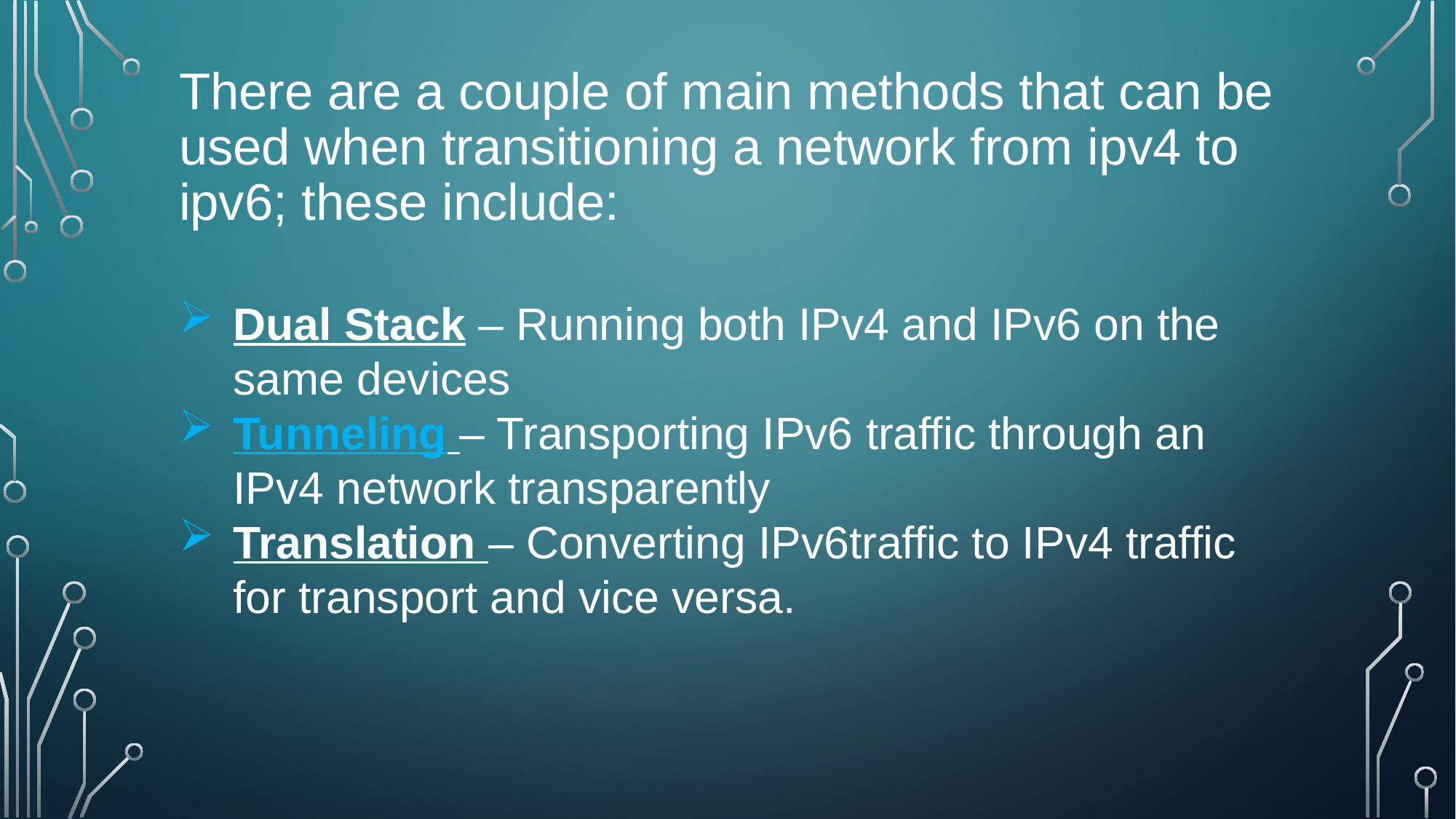

# There are a couple of main methods that can be used when transitioning a network from ipv4 to ipv6; these include:
Dual Stack – Running both IPv4 and IPv6 on the same devices
Tunneling – Transporting IPv6 traffic through an IPv4 network transparently
Translation – Converting IPv6traffic to IPv4 traffic for transport and vice versa.